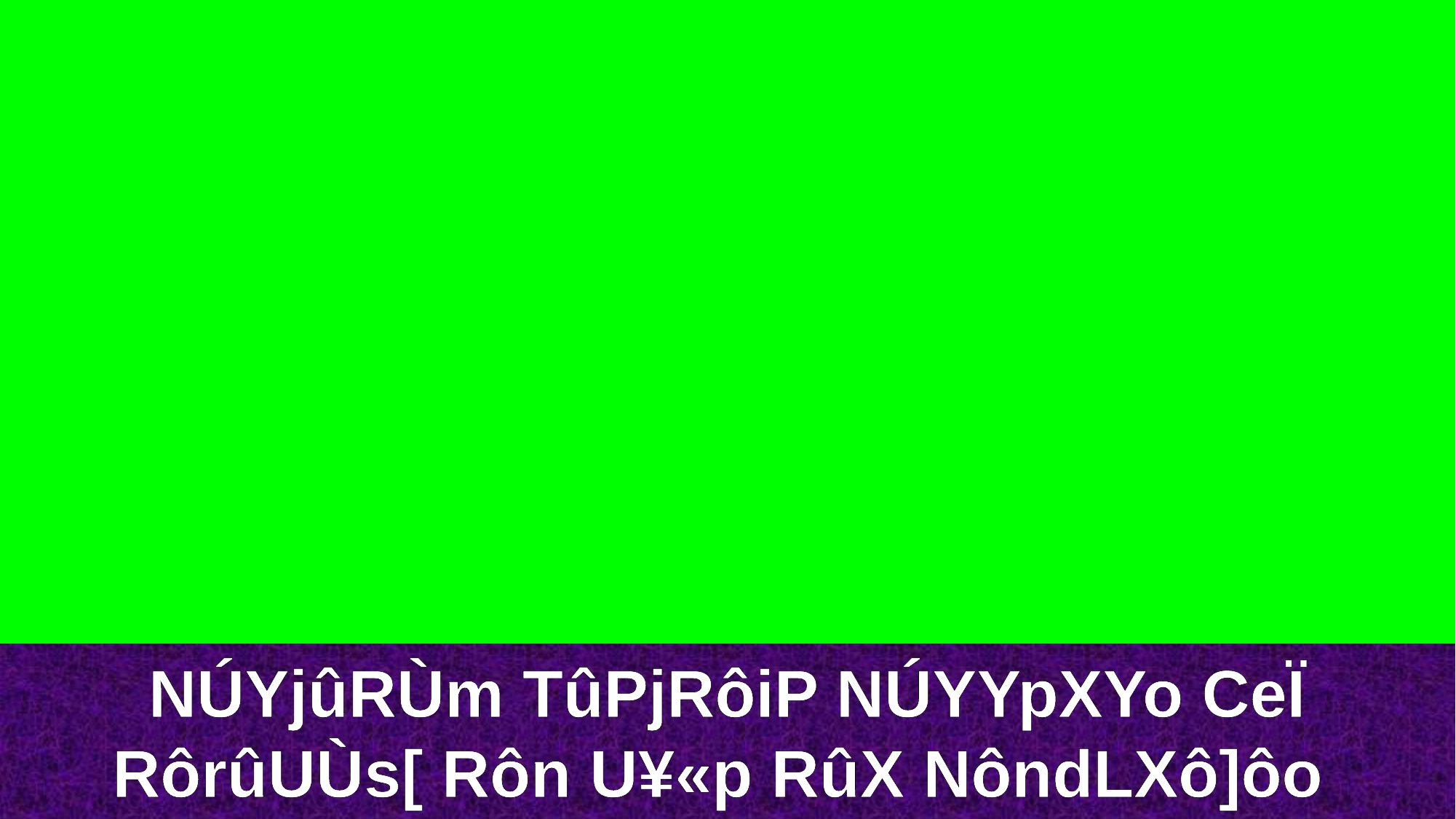

NÚYjûRÙm TûPjRôiP NÚYYpXYo CeÏ
RôrûUÙs[ Rôn U¥«p RûX NôndLXô]ôo